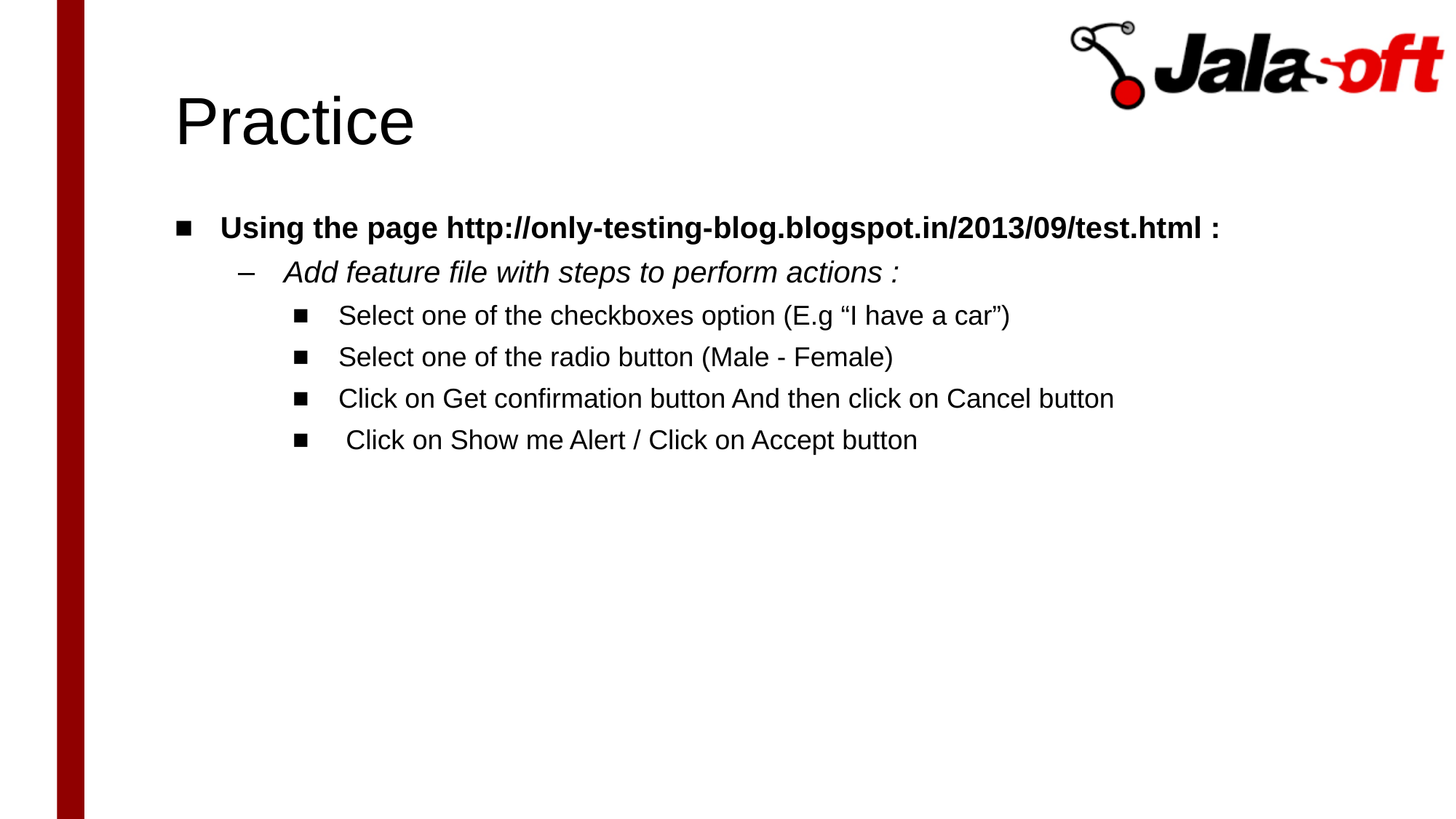

# Practice
Using the page http://only-testing-blog.blogspot.in/2013/09/test.html :
Add feature file with steps to perform actions :
Select one of the checkboxes option (E.g “I have a car”)
Select one of the radio button (Male - Female)
Click on Get confirmation button And then click on Cancel button
 Click on Show me Alert / Click on Accept button